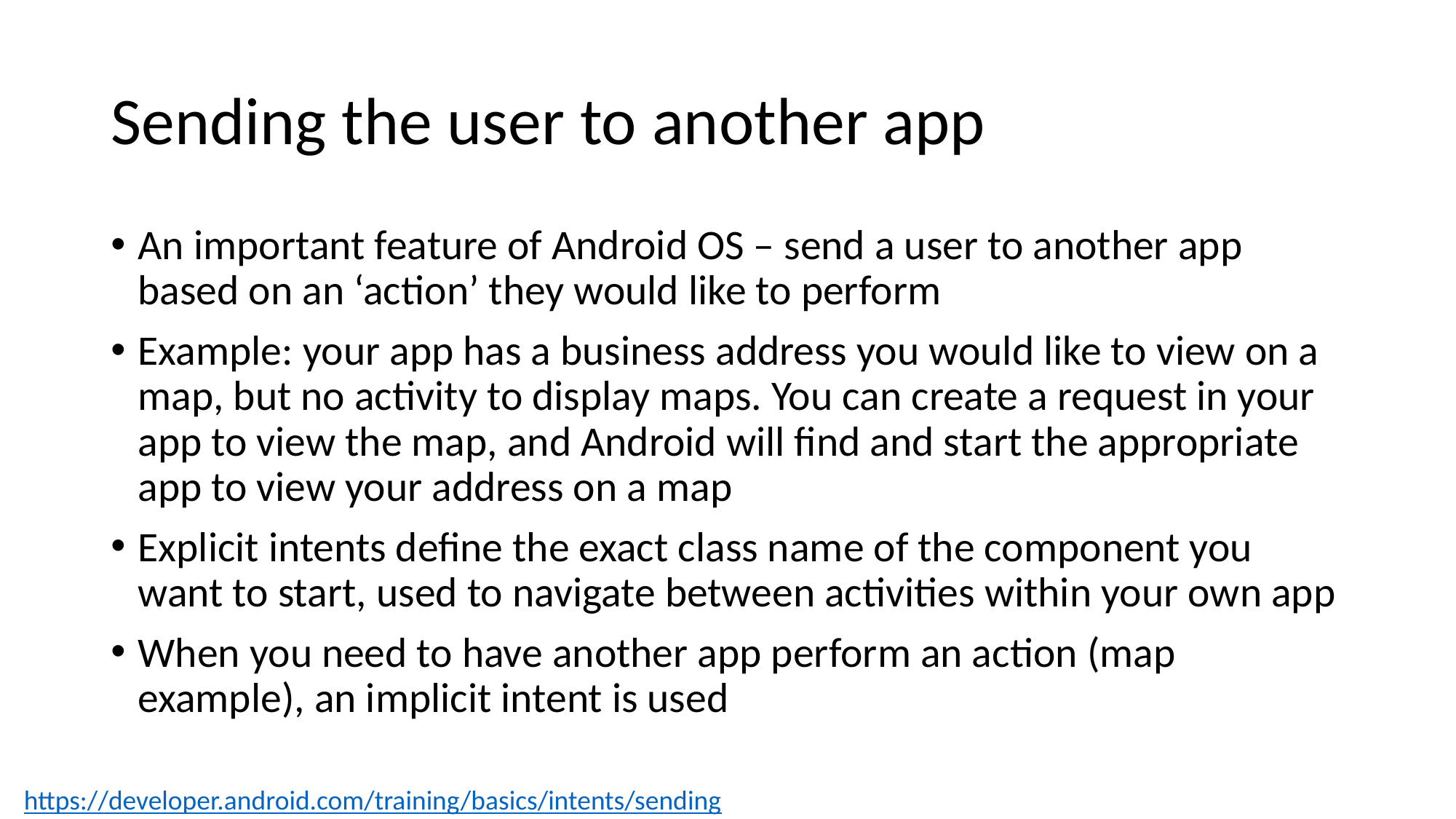

# Sending the user to another app
An important feature of Android OS – send a user to another app based on an ‘action’ they would like to perform
Example: your app has a business address you would like to view on a map, but no activity to display maps. You can create a request in your app to view the map, and Android will find and start the appropriate app to view your address on a map
Explicit intents define the exact class name of the component you want to start, used to navigate between activities within your own app
When you need to have another app perform an action (map example), an implicit intent is used
https://developer.android.com/training/basics/intents/sending